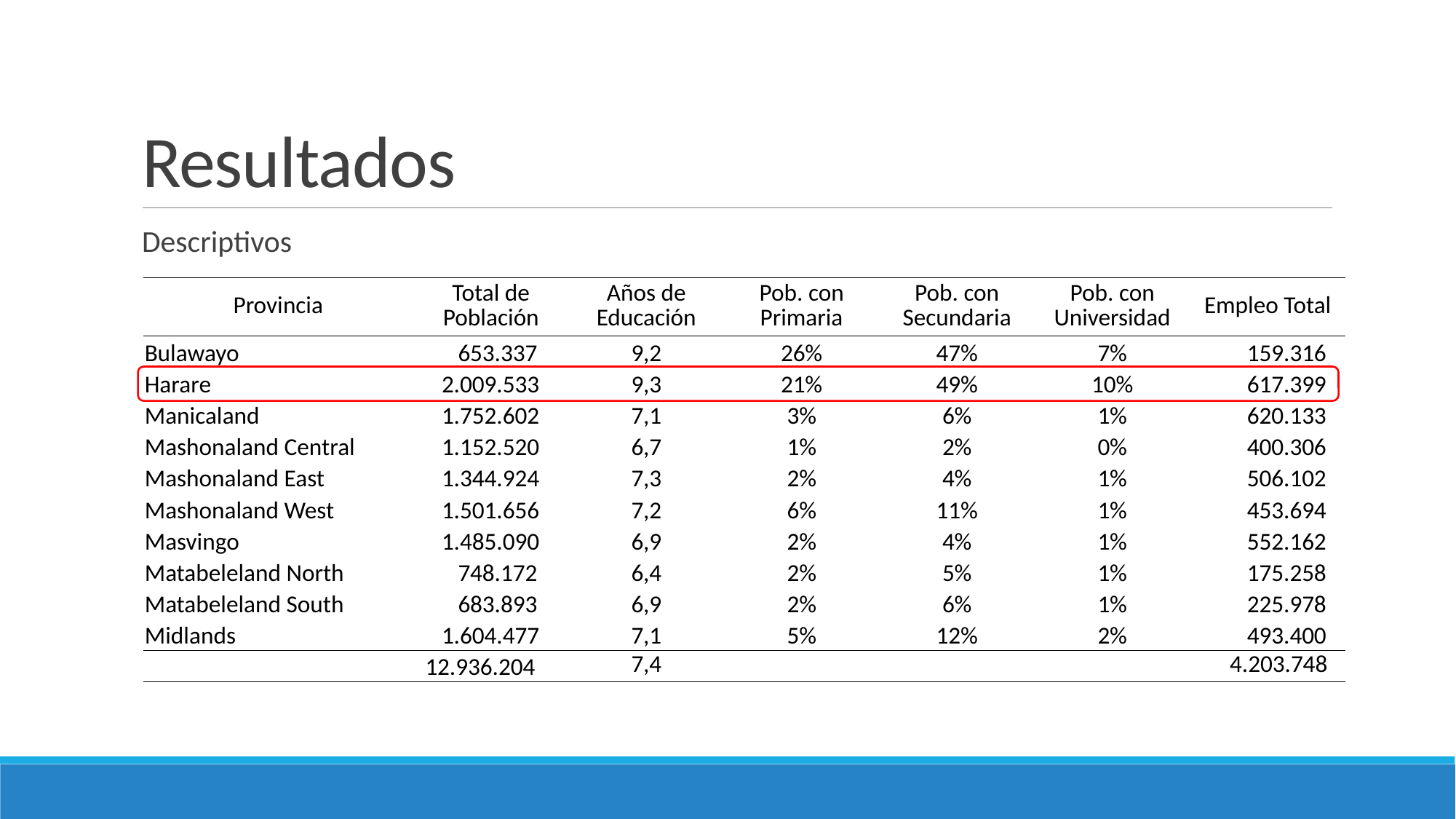

# Resultados
Descriptivos
| Provincia | Total de Población | Años de Educación | Pob. con Primaria | Pob. con Secundaria | Pob. con Universidad | Empleo Total |
| --- | --- | --- | --- | --- | --- | --- |
| Bulawayo | 653.337 | 9,2 | 26% | 47% | 7% | 159.316 |
| Harare | 2.009.533 | 9,3 | 21% | 49% | 10% | 617.399 |
| Manicaland | 1.752.602 | 7,1 | 3% | 6% | 1% | 620.133 |
| Mashonaland Central | 1.152.520 | 6,7 | 1% | 2% | 0% | 400.306 |
| Mashonaland East | 1.344.924 | 7,3 | 2% | 4% | 1% | 506.102 |
| Mashonaland West | 1.501.656 | 7,2 | 6% | 11% | 1% | 453.694 |
| Masvingo | 1.485.090 | 6,9 | 2% | 4% | 1% | 552.162 |
| Matabeleland North | 748.172 | 6,4 | 2% | 5% | 1% | 175.258 |
| Matabeleland South | 683.893 | 6,9 | 2% | 6% | 1% | 225.978 |
| Midlands | 1.604.477 | 7,1 | 5% | 12% | 2% | 493.400 |
|  | 12.936.204 | 7,4 |  |  |  | 4.203.748 |